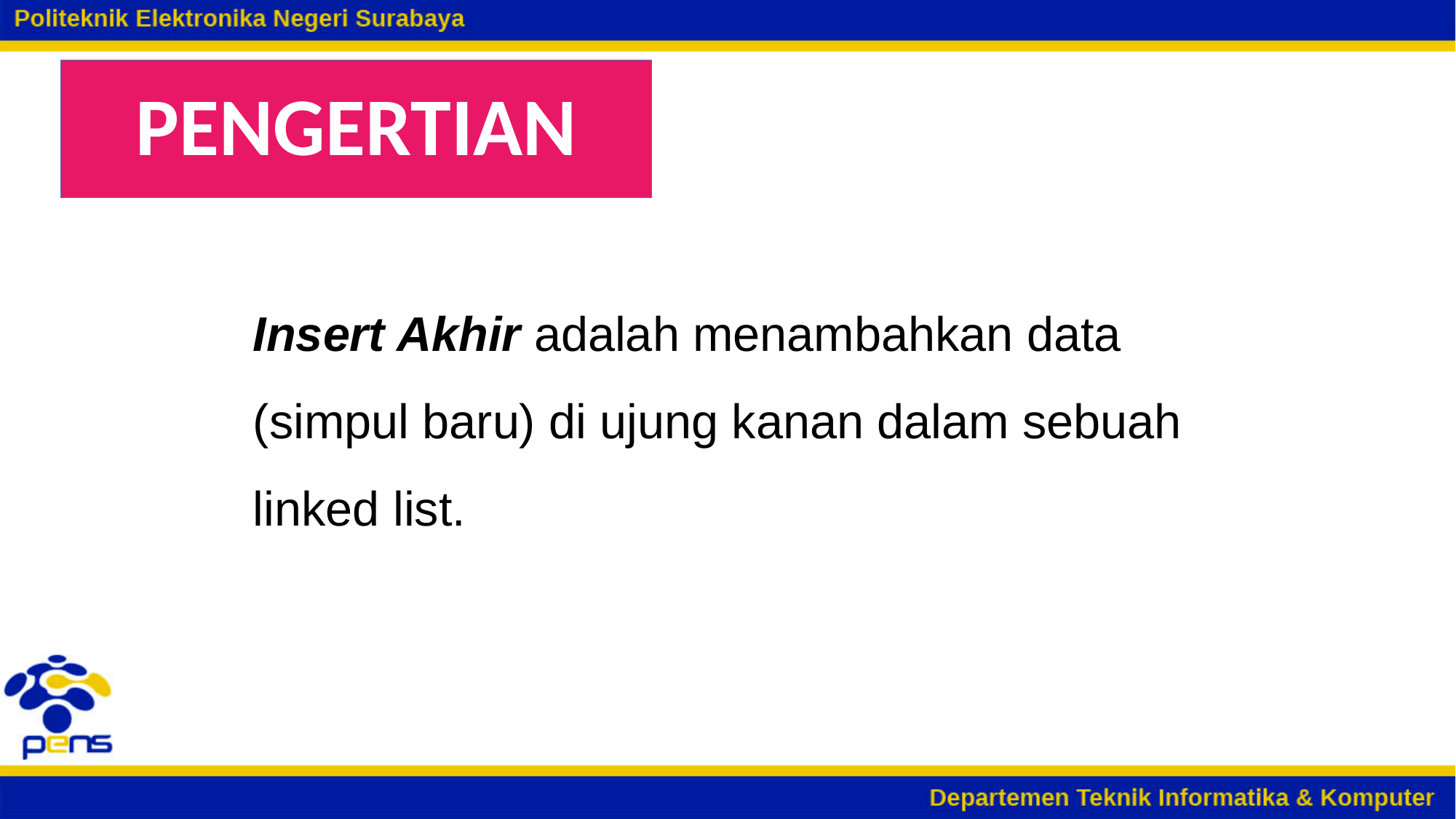

# PENGERTIAN
Insert Akhir adalah menambahkan data (simpul baru) di ujung kanan dalam sebuah linked list.